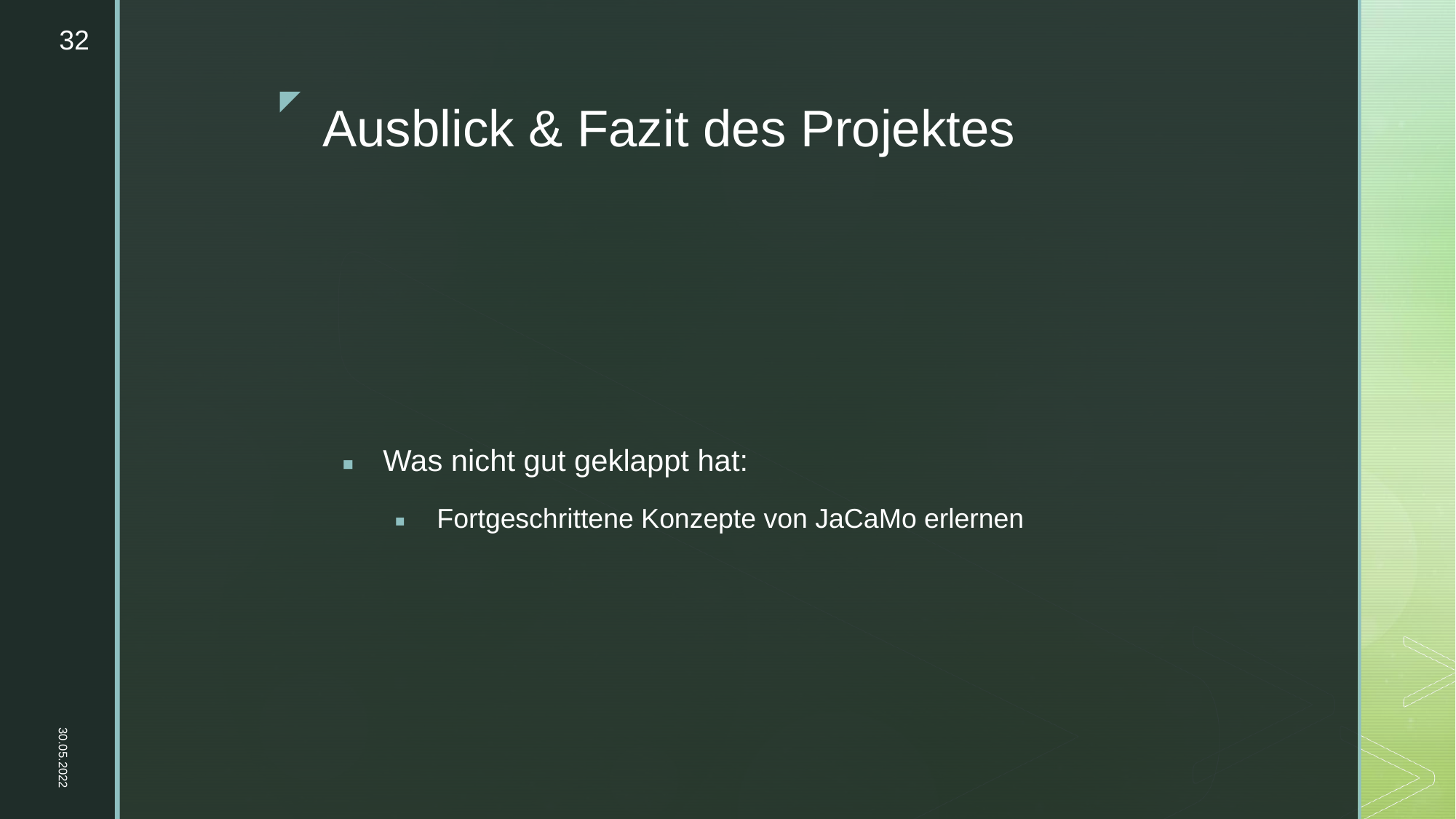

32
# Ausblick & Fazit des Projektes
Was nicht gut geklappt hat:
Fortgeschrittene Konzepte von JaCaMo erlernen
30.05.2022